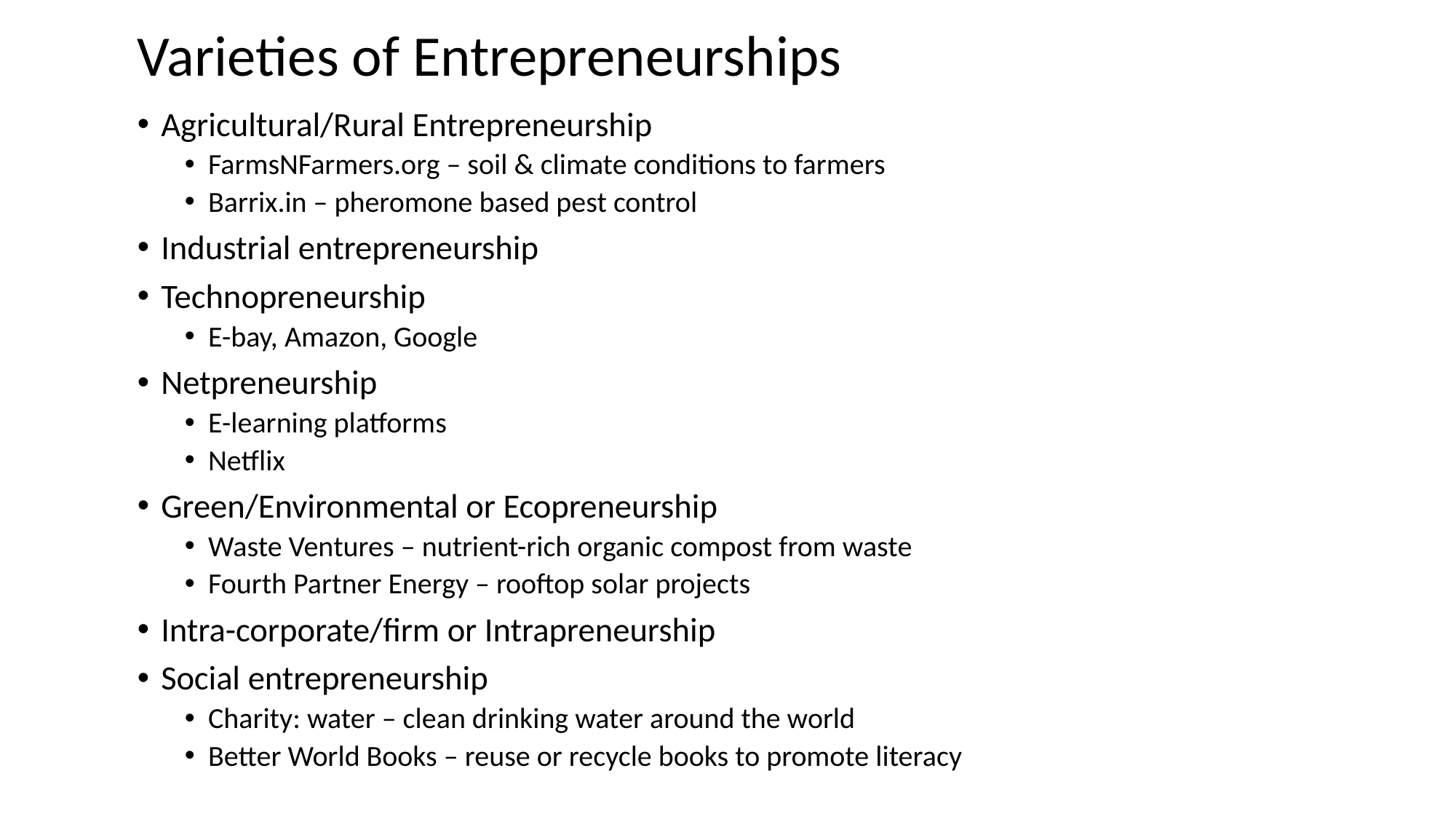

# Varieties of Entrepreneurships
Agricultural/Rural Entrepreneurship
FarmsNFarmers.org – soil & climate conditions to farmers
Barrix.in – pheromone based pest control
Industrial entrepreneurship
Technopreneurship
E-bay, Amazon, Google
Netpreneurship
E-learning platforms
Netflix
Green/Environmental or Ecopreneurship
Waste Ventures – nutrient-rich organic compost from waste
Fourth Partner Energy – rooftop solar projects
Intra-corporate/firm or Intrapreneurship
Social entrepreneurship
Charity: water – clean drinking water around the world
Better World Books – reuse or recycle books to promote literacy